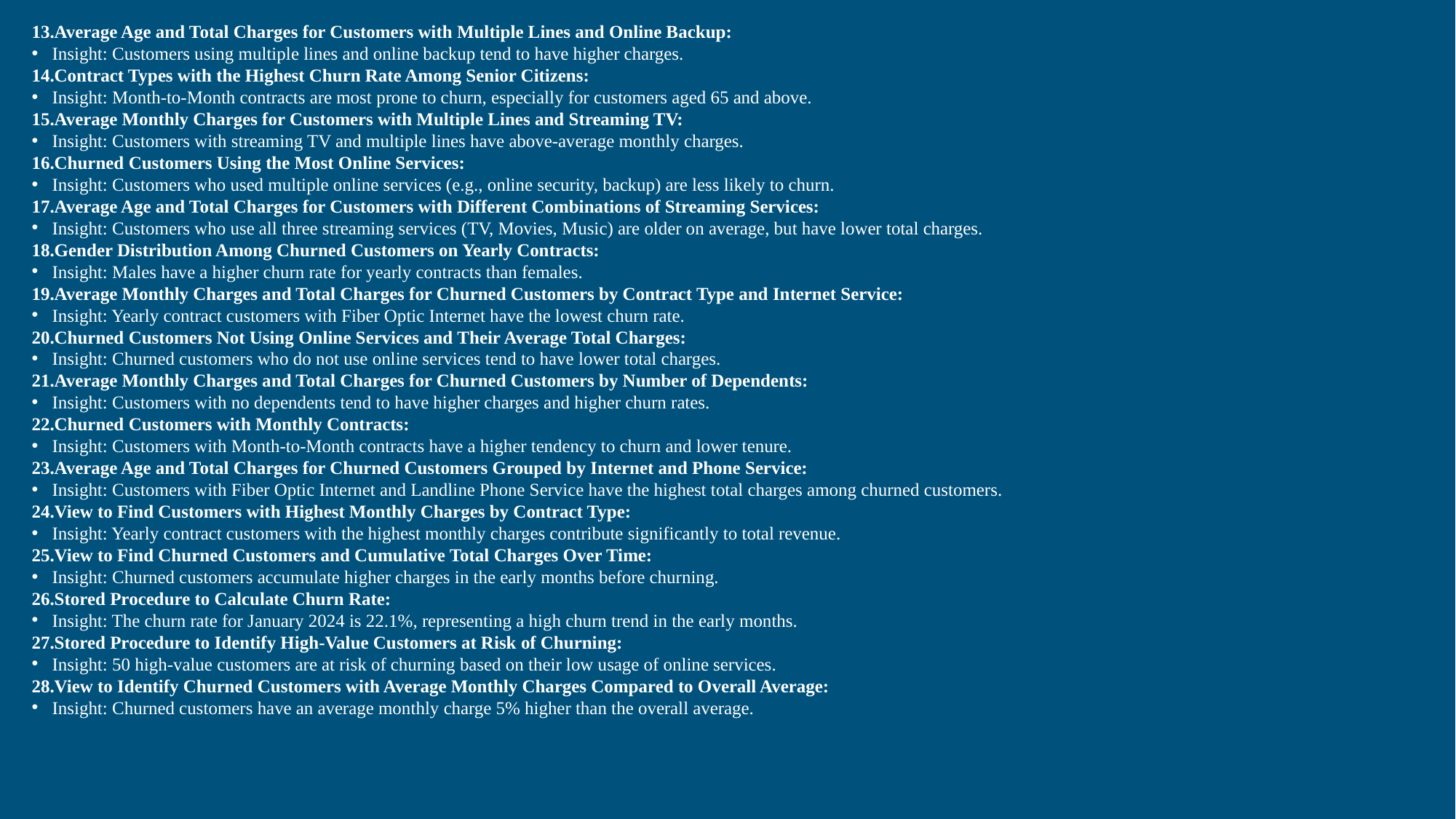

13.Average Age and Total Charges for Customers with Multiple Lines and Online Backup:
Insight: Customers using multiple lines and online backup tend to have higher charges.
14.Contract Types with the Highest Churn Rate Among Senior Citizens:
Insight: Month-to-Month contracts are most prone to churn, especially for customers aged 65 and above.
15.Average Monthly Charges for Customers with Multiple Lines and Streaming TV:
Insight: Customers with streaming TV and multiple lines have above-average monthly charges.
16.Churned Customers Using the Most Online Services:
Insight: Customers who used multiple online services (e.g., online security, backup) are less likely to churn.
17.Average Age and Total Charges for Customers with Different Combinations of Streaming Services:
Insight: Customers who use all three streaming services (TV, Movies, Music) are older on average, but have lower total charges.
18.Gender Distribution Among Churned Customers on Yearly Contracts:
Insight: Males have a higher churn rate for yearly contracts than females.
19.Average Monthly Charges and Total Charges for Churned Customers by Contract Type and Internet Service:
Insight: Yearly contract customers with Fiber Optic Internet have the lowest churn rate.
20.Churned Customers Not Using Online Services and Their Average Total Charges:
Insight: Churned customers who do not use online services tend to have lower total charges.
21.Average Monthly Charges and Total Charges for Churned Customers by Number of Dependents:
Insight: Customers with no dependents tend to have higher charges and higher churn rates.
22.Churned Customers with Monthly Contracts:
Insight: Customers with Month-to-Month contracts have a higher tendency to churn and lower tenure.
23.Average Age and Total Charges for Churned Customers Grouped by Internet and Phone Service:
Insight: Customers with Fiber Optic Internet and Landline Phone Service have the highest total charges among churned customers.
24.View to Find Customers with Highest Monthly Charges by Contract Type:
Insight: Yearly contract customers with the highest monthly charges contribute significantly to total revenue.
25.View to Find Churned Customers and Cumulative Total Charges Over Time:
Insight: Churned customers accumulate higher charges in the early months before churning.
26.Stored Procedure to Calculate Churn Rate:
Insight: The churn rate for January 2024 is 22.1%, representing a high churn trend in the early months.
27.Stored Procedure to Identify High-Value Customers at Risk of Churning:
Insight: 50 high-value customers are at risk of churning based on their low usage of online services.
28.View to Identify Churned Customers with Average Monthly Charges Compared to Overall Average:
Insight: Churned customers have an average monthly charge 5% higher than the overall average.